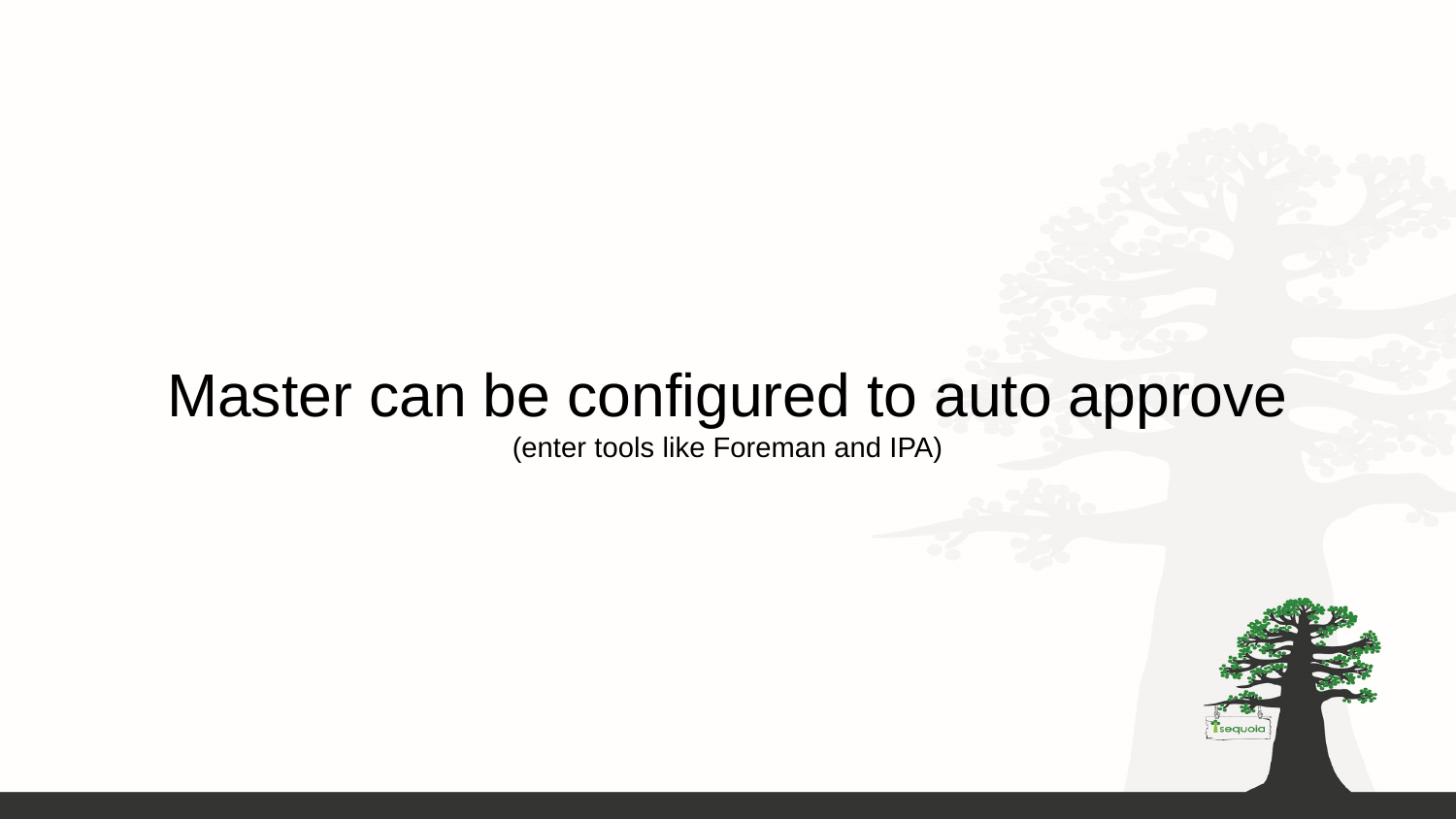

# Master can be configured to auto approve
(enter tools like Foreman and IPA)